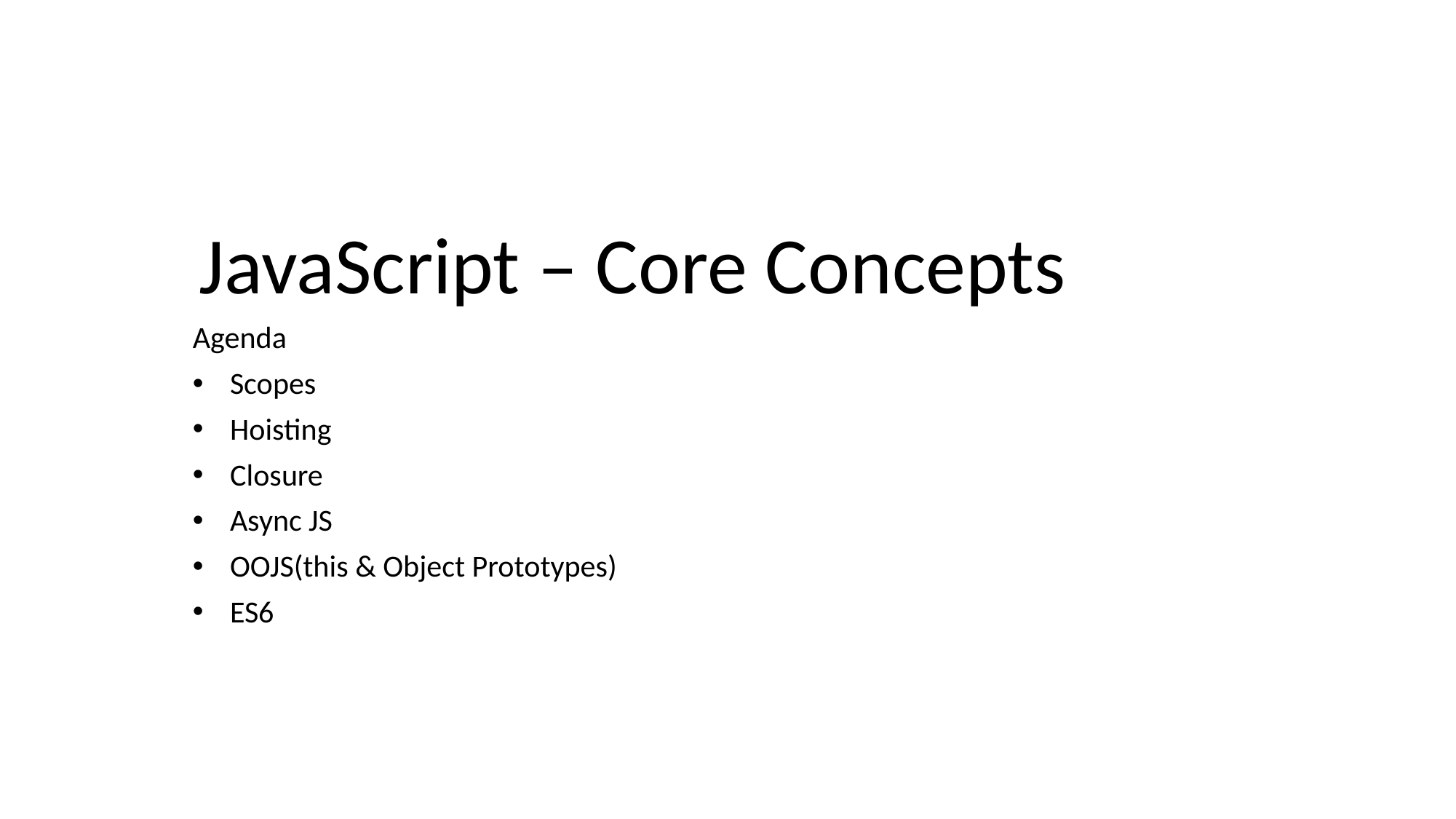

# JavaScript – Core Concepts
Agenda
Scopes
Hoisting
Closure
Async JS
OOJS(this & Object Prototypes)
ES6